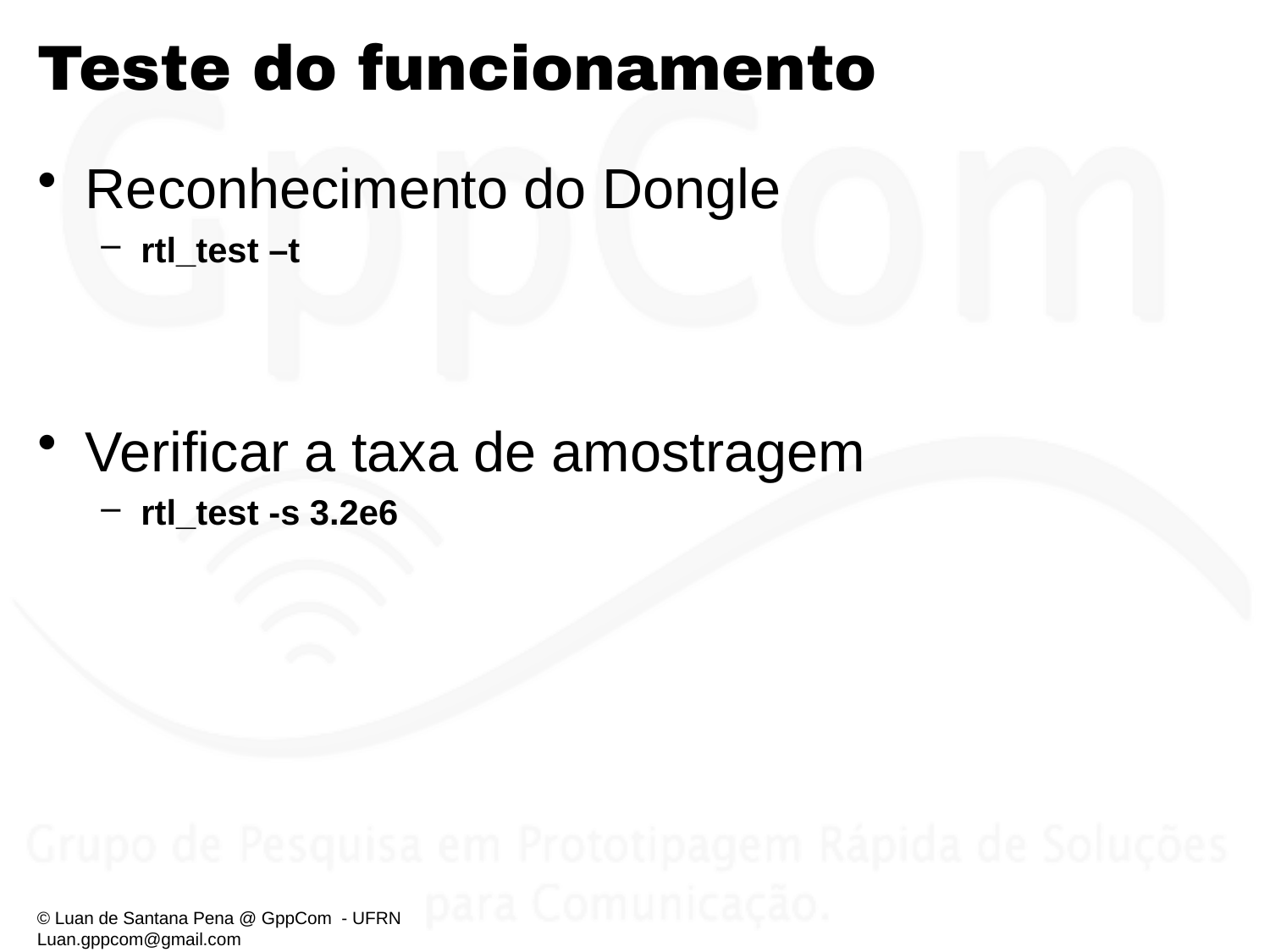

# Teste do funcionamento
Reconhecimento do Dongle
rtl_test –t

Verificar a taxa de amostragem
rtl_test -s 3.2e6